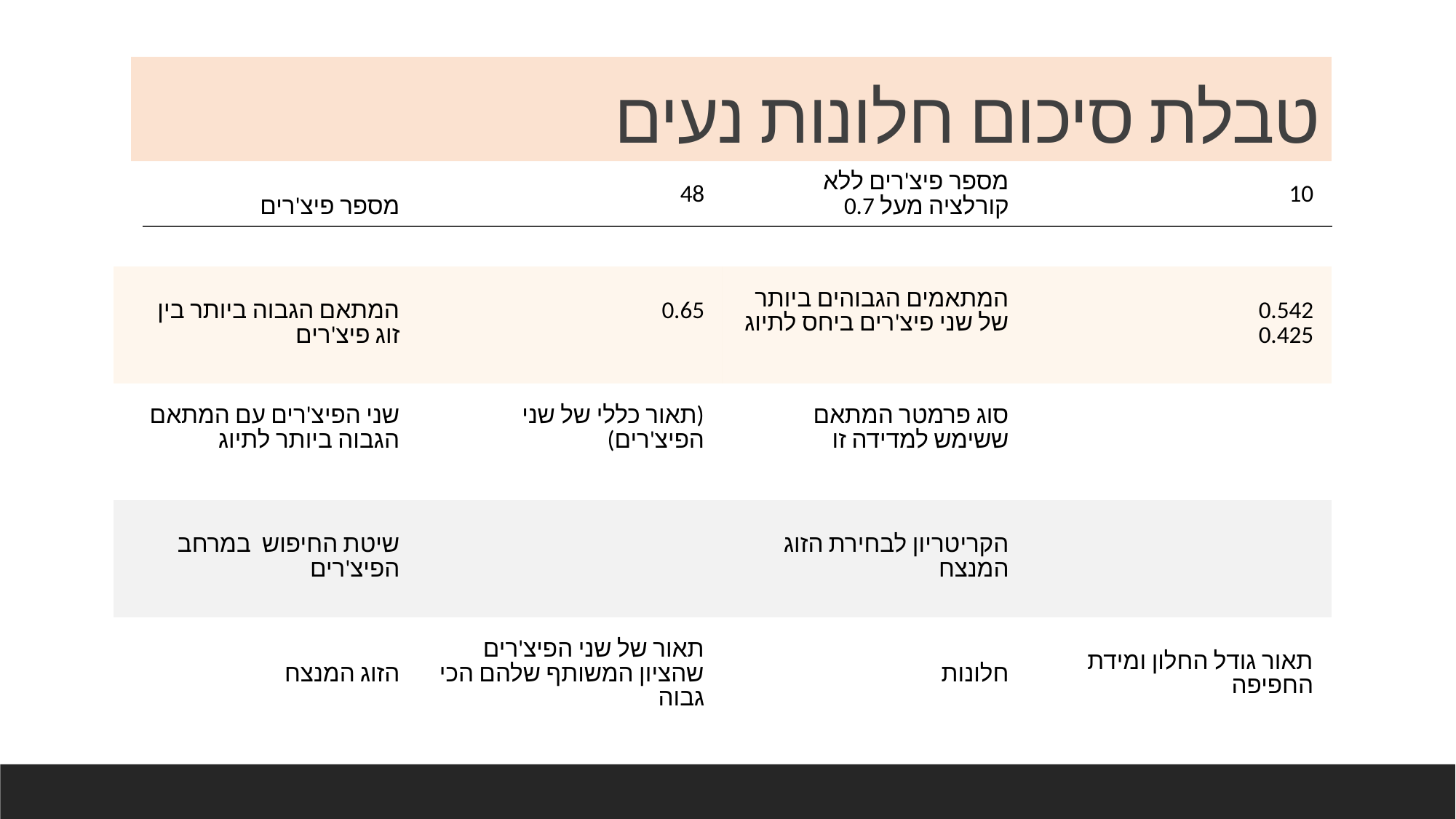

# טבלת סיכום חלונות נעים
| מספר פיצ'רים | 48 | מספר פיצ'רים ללא קורלציה מעל 0.7 | 10 |
| --- | --- | --- | --- |
| המתאם הגבוה ביותר בין זוג פיצ'רים | 0.65 | המתאמים הגבוהים ביותר של שני פיצ'רים ביחס לתיוג | 0.542 0.425 |
| שני הפיצ'רים עם המתאם הגבוה ביותר לתיוג | (תאור כללי של שני הפיצ'רים) | סוג פרמטר המתאם ששימש למדידה זו |  |
| שיטת החיפוש במרחב הפיצ'רים |  | הקריטריון לבחירת הזוג המנצח |  |
| הזוג המנצח | תאור של שני הפיצ'רים שהציון המשותף שלהם הכי גבוה | חלונות | תאור גודל החלון ומידת החפיפה |